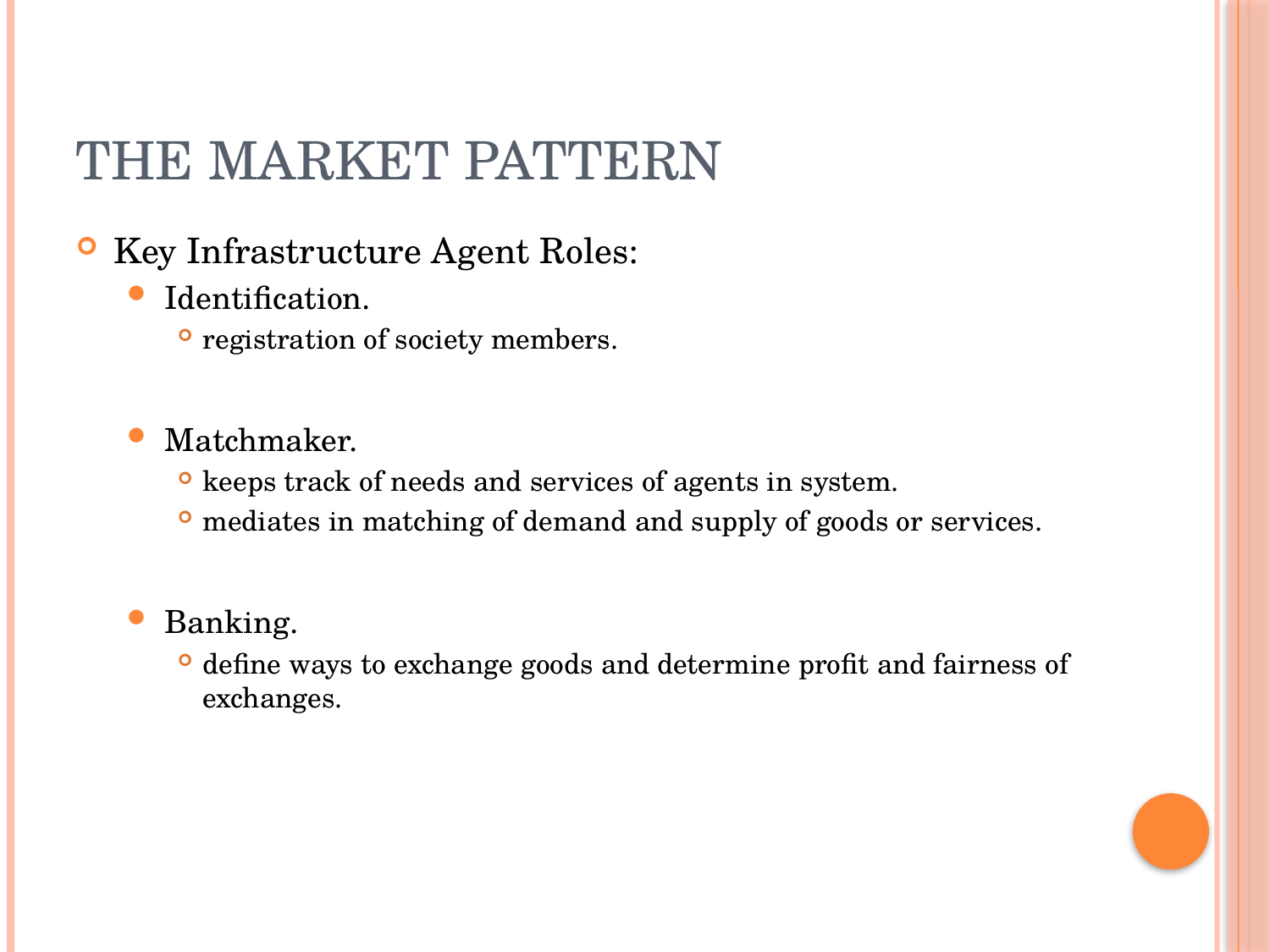

# The Market Pattern
Key Infrastructure Agent Roles:
Identification.
registration of society members.

Matchmaker.
keeps track of needs and services of agents in system.
mediates in matching of demand and supply of goods or services.

Banking.
define ways to exchange goods and determine profit and fairness of exchanges.